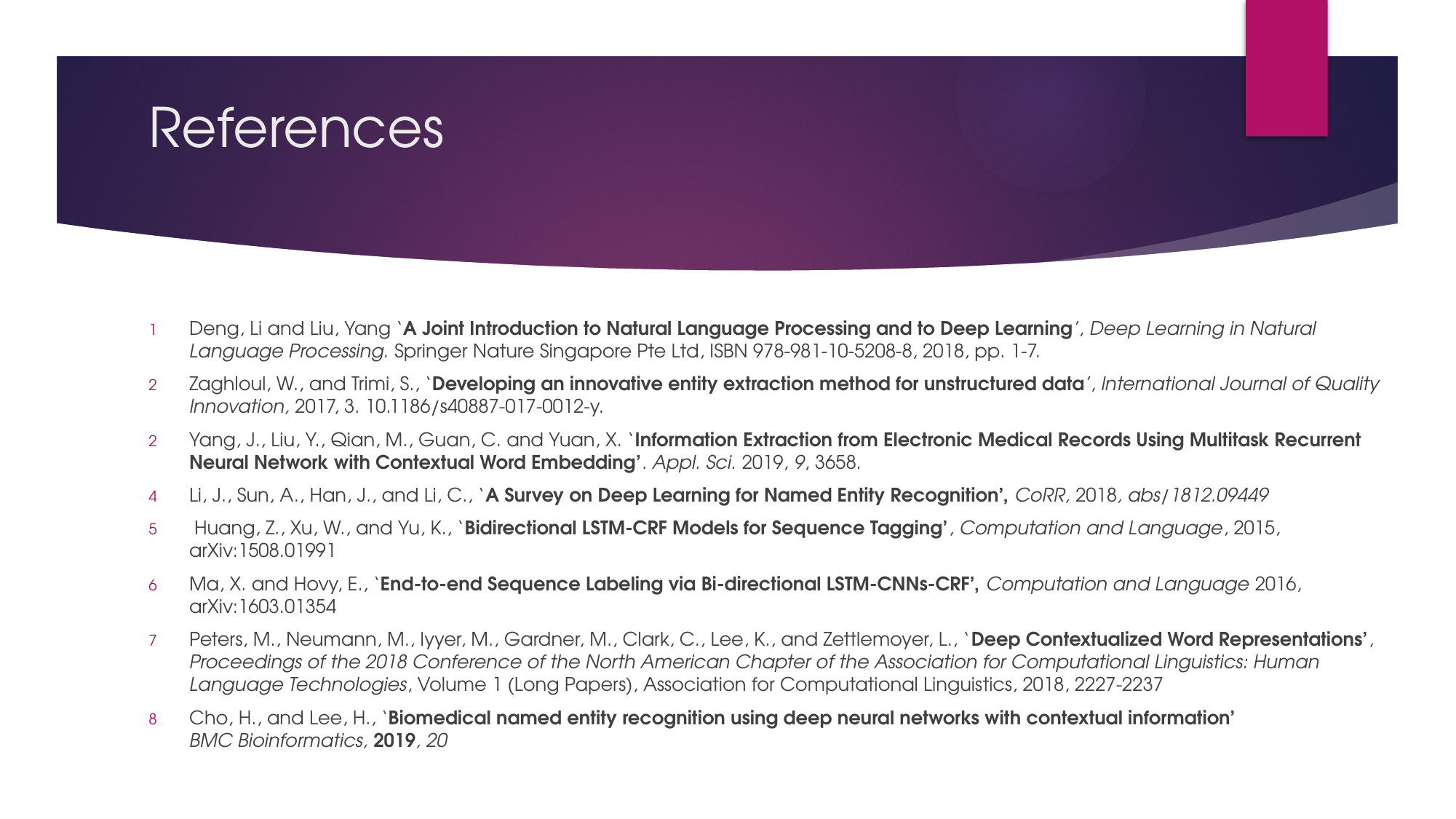

# References
Deng, Li and Liu, Yang ‘A Joint Introduction to Natural Language Processing and to Deep Learning’, Deep Learning in Natural Language Processing. Springer Nature Singapore Pte Ltd, ISBN 978-981-10-5208-8, 2018, pp. 1-7.
Zaghloul, W., and Trimi, S., ‘Developing an innovative entity extraction method for unstructured data’, International Journal of Quality Innovation, 2017, 3. 10.1186/s40887-017-0012-y.
Yang, J., Liu, Y., Qian, M., Guan, C. and Yuan, X. ‘Information Extraction from Electronic Medical Records Using Multitask Recurrent Neural Network with Contextual Word Embedding’. Appl. Sci. 2019, 9, 3658.
Li, J., Sun, A., Han, J., and Li, C., ‘A Survey on Deep Learning for Named Entity Recognition’, CoRR, 2018, abs/1812.09449
 Huang, Z., Xu, W., and Yu, K., ‘Bidirectional LSTM-CRF Models for Sequence Tagging’, Computation and Language, 2015, arXiv:1508.01991
Ma, X. and Hovy, E., ‘End-to-end Sequence Labeling via Bi-directional LSTM-CNNs-CRF’, Computation and Language 2016, arXiv:1603.01354
Peters, M., Neumann, M., Iyyer, M., Gardner, M., Clark, C., Lee, K., and Zettlemoyer, L., ‘Deep Contextualized Word Representations’, Proceedings of the 2018 Conference of the North American Chapter of the Association for Computational Linguistics: Human Language Technologies, Volume 1 (Long Papers), Association for Computational Linguistics, 2018, 2227-2237
Cho, H., and Lee, H., ‘Biomedical named entity recognition using deep neural networks with contextual information’ 
BMC Bioinformatics, 2019, 20